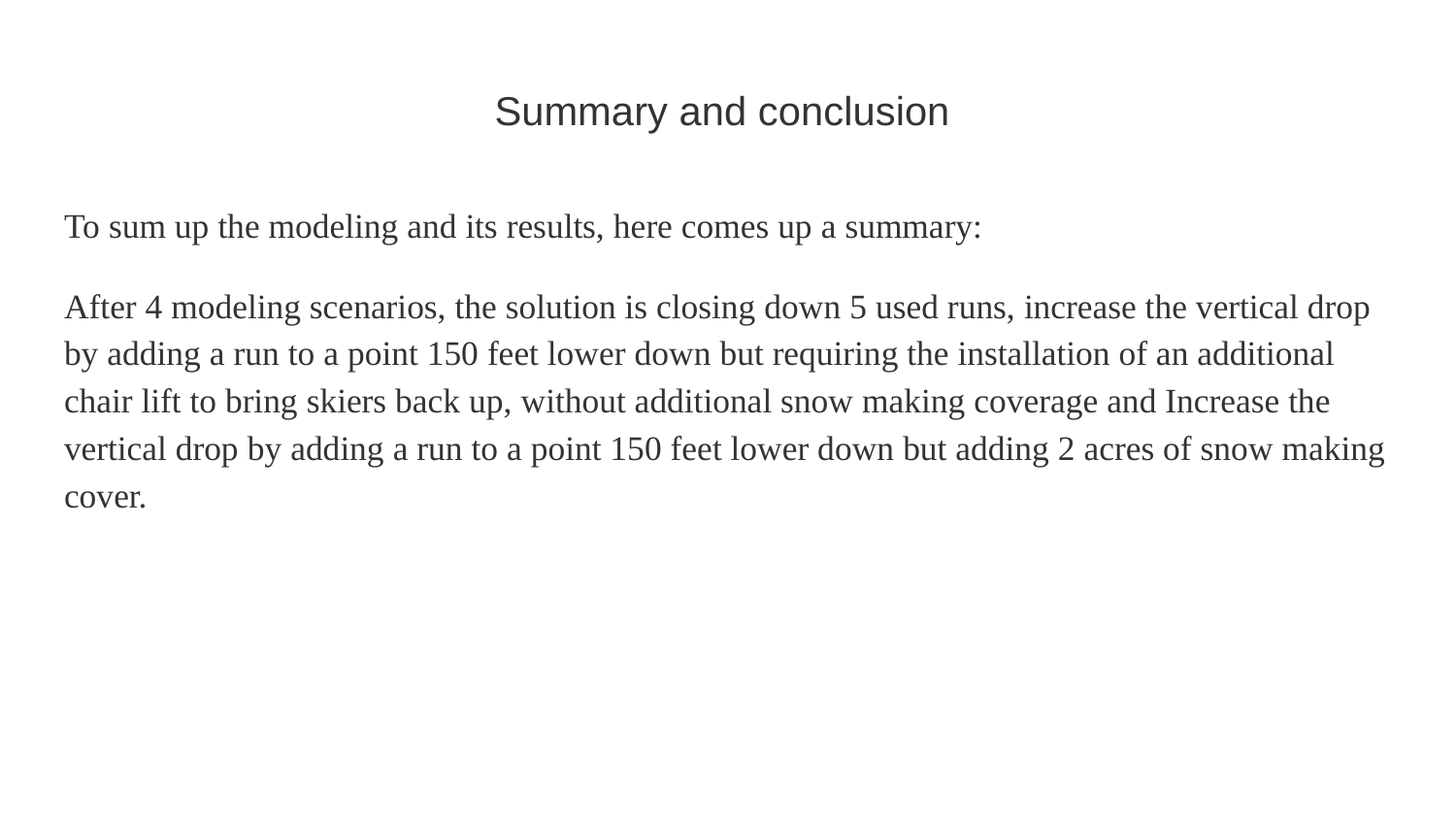

# Summary and conclusion
To sum up the modeling and its results, here comes up a summary:
After 4 modeling scenarios, the solution is closing down 5 used runs, increase the vertical drop by adding a run to a point 150 feet lower down but requiring the installation of an additional chair lift to bring skiers back up, without additional snow making coverage and Increase the vertical drop by adding a run to a point 150 feet lower down but adding 2 acres of snow making cover.